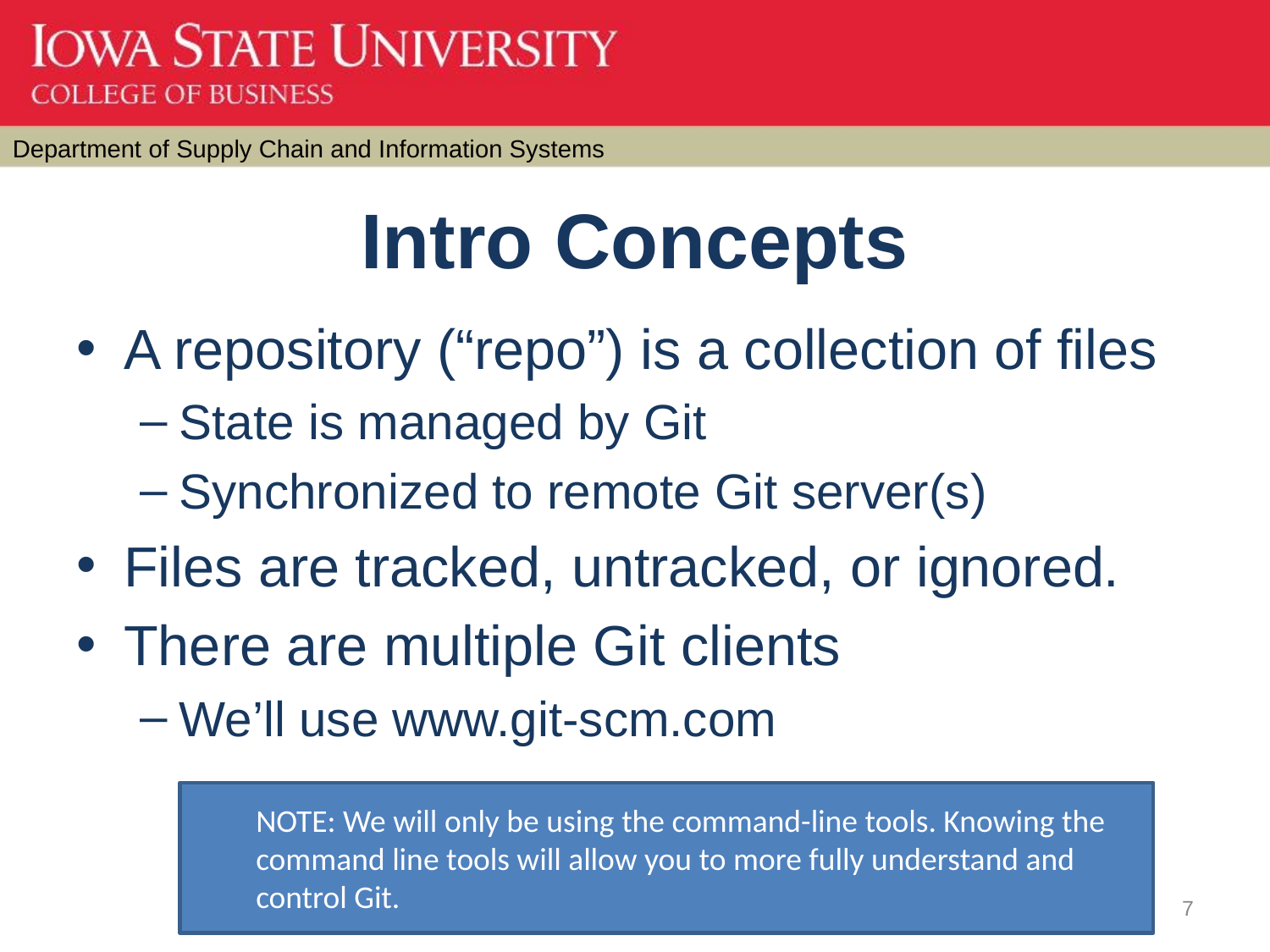

# Intro Concepts
A repository (“repo”) is a collection of files
State is managed by Git
Synchronized to remote Git server(s)
Files are tracked, untracked, or ignored.
There are multiple Git clients
We’ll use www.git-scm.com
NOTE: We will only be using the command-line tools. Knowing the command line tools will allow you to more fully understand and control Git.
7